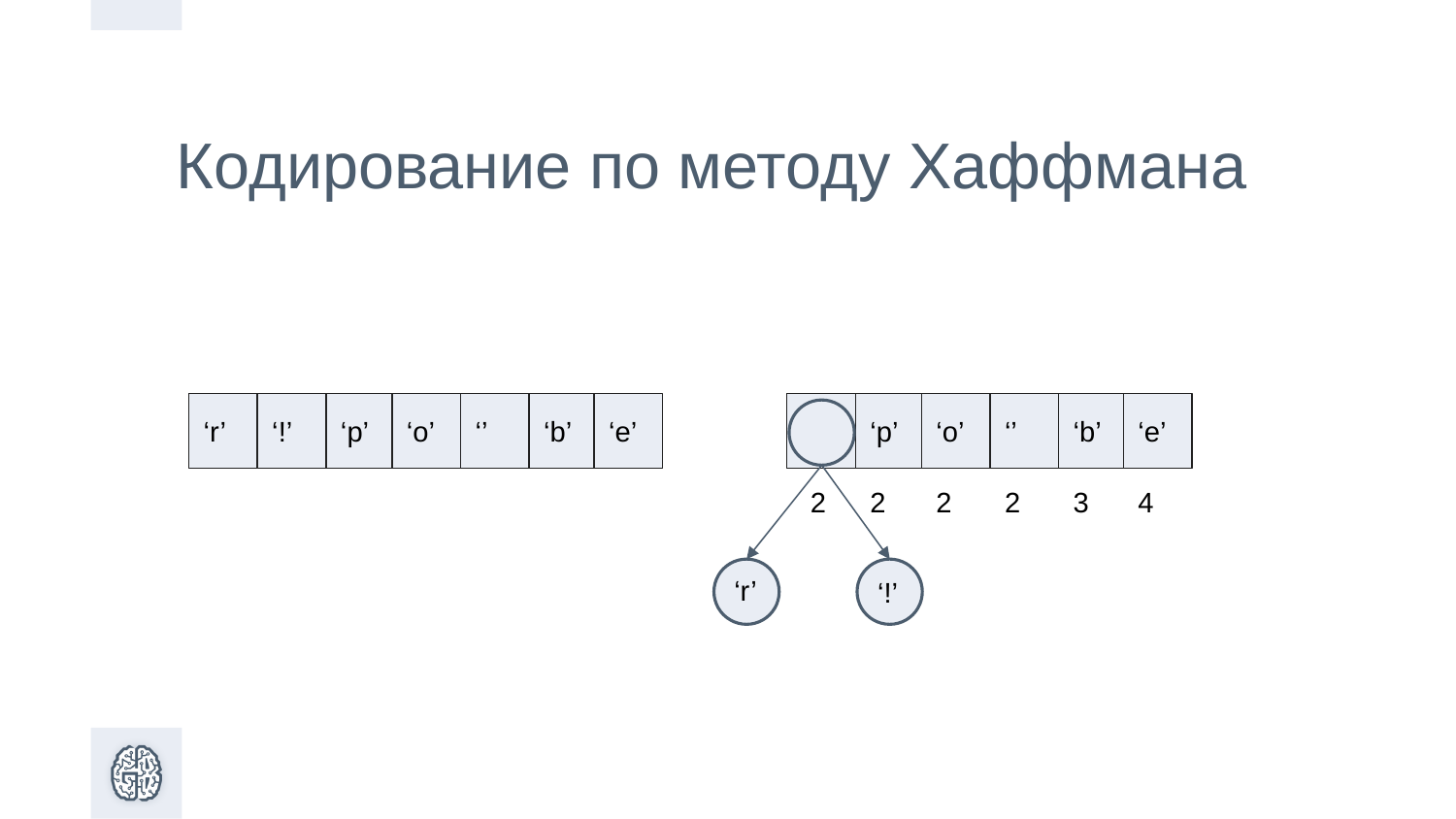

Кодирование по методу Хаффмана
‘r’
‘!’
‘p’
‘o’
‘’
‘b’
‘e’
‘!’
‘p’
‘o’
‘’
‘b’
‘e’

2
2
2
2
3
4
‘r’

‘!’